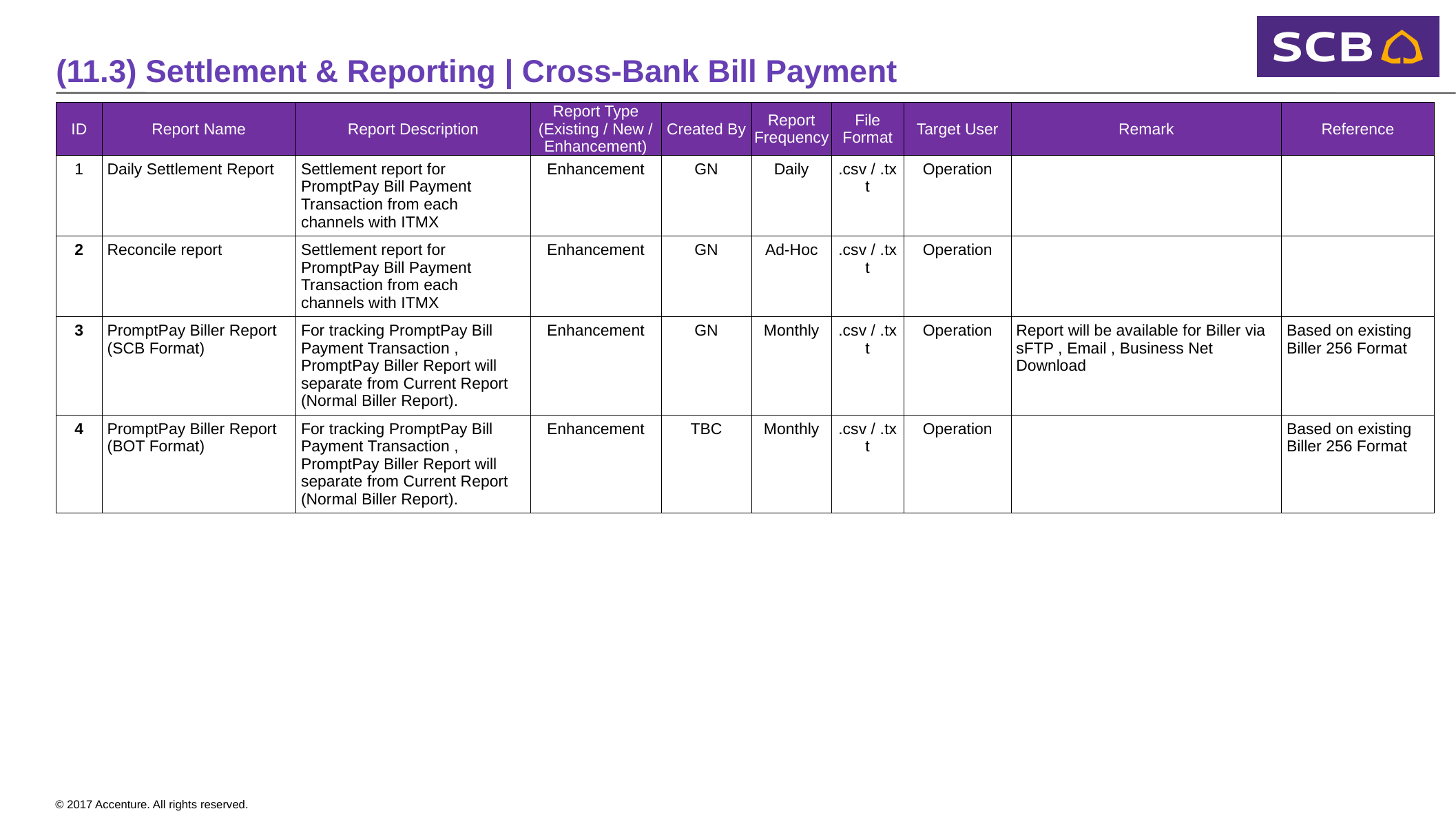

# (11.3) Settlement & Reporting | Cross-Bank Bill Payment
| ID | Report Name | Report Description | Report Type (Existing / New / Enhancement) | Created By | Report Frequency | File Format | Target User | Remark | Reference |
| --- | --- | --- | --- | --- | --- | --- | --- | --- | --- |
| 1 | Daily Settlement Report | Settlement report for PromptPay Bill Payment Transaction from each channels with ITMX | Enhancement | GN | Daily | .csv / .txt | Operation |  |  |
| 2 | Reconcile report | Settlement report for PromptPay Bill Payment Transaction from each channels with ITMX | Enhancement | GN | Ad-Hoc | .csv / .txt | Operation |  |  |
| 3 | PromptPay Biller Report (SCB Format) | For tracking PromptPay Bill Payment Transaction , PromptPay Biller Report will separate from Current Report (Normal Biller Report). | Enhancement | GN | Monthly | .csv / .txt | Operation | Report will be available for Biller via sFTP , Email , Business Net Download | Based on existing Biller 256 Format |
| 4 | PromptPay Biller Report (BOT Format) | For tracking PromptPay Bill Payment Transaction , PromptPay Biller Report will separate from Current Report (Normal Biller Report). | Enhancement | TBC | Monthly | .csv / .txt | Operation |  | Based on existing Biller 256 Format |